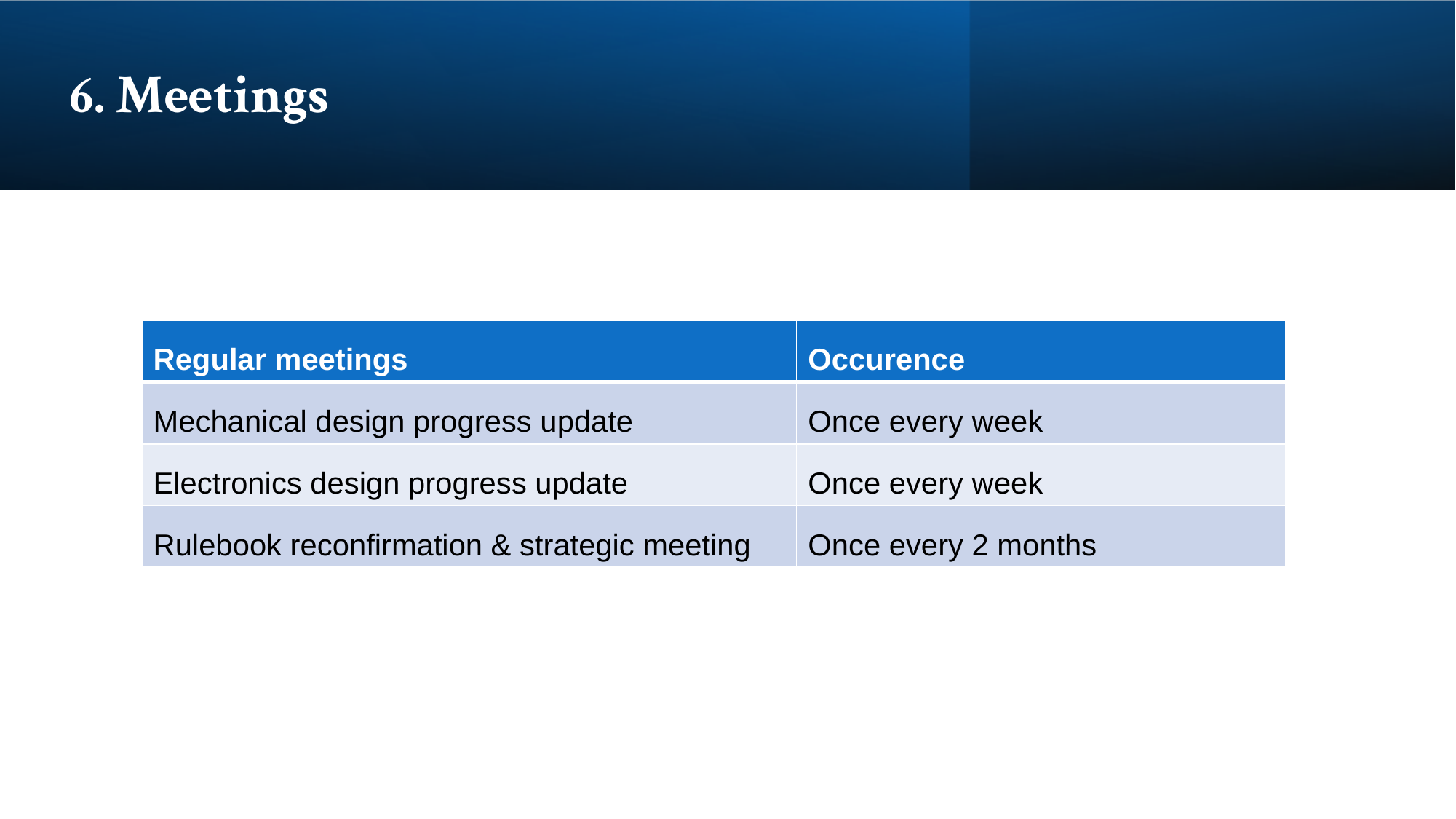

# 6. Meetings
| Regular meetings | Occurence |
| --- | --- |
| Mechanical design progress update | Once every week |
| Electronics design progress update | Once every week |
| Rulebook reconfirmation & strategic meeting | Once every 2 months |